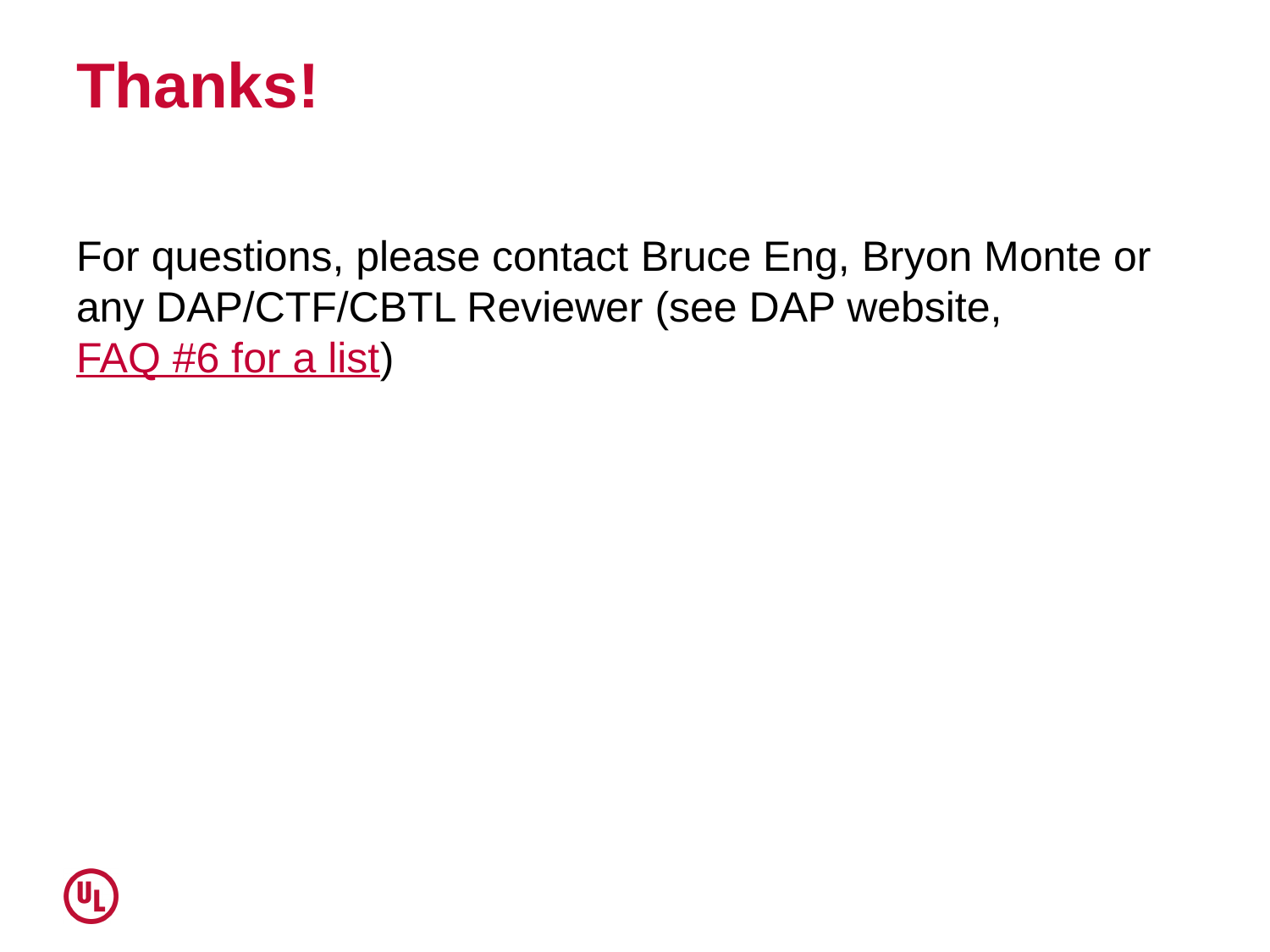

# Thanks!
For questions, please contact Bruce Eng, Bryon Monte or any DAP/CTF/CBTL Reviewer (see DAP website, FAQ #6 for a list)